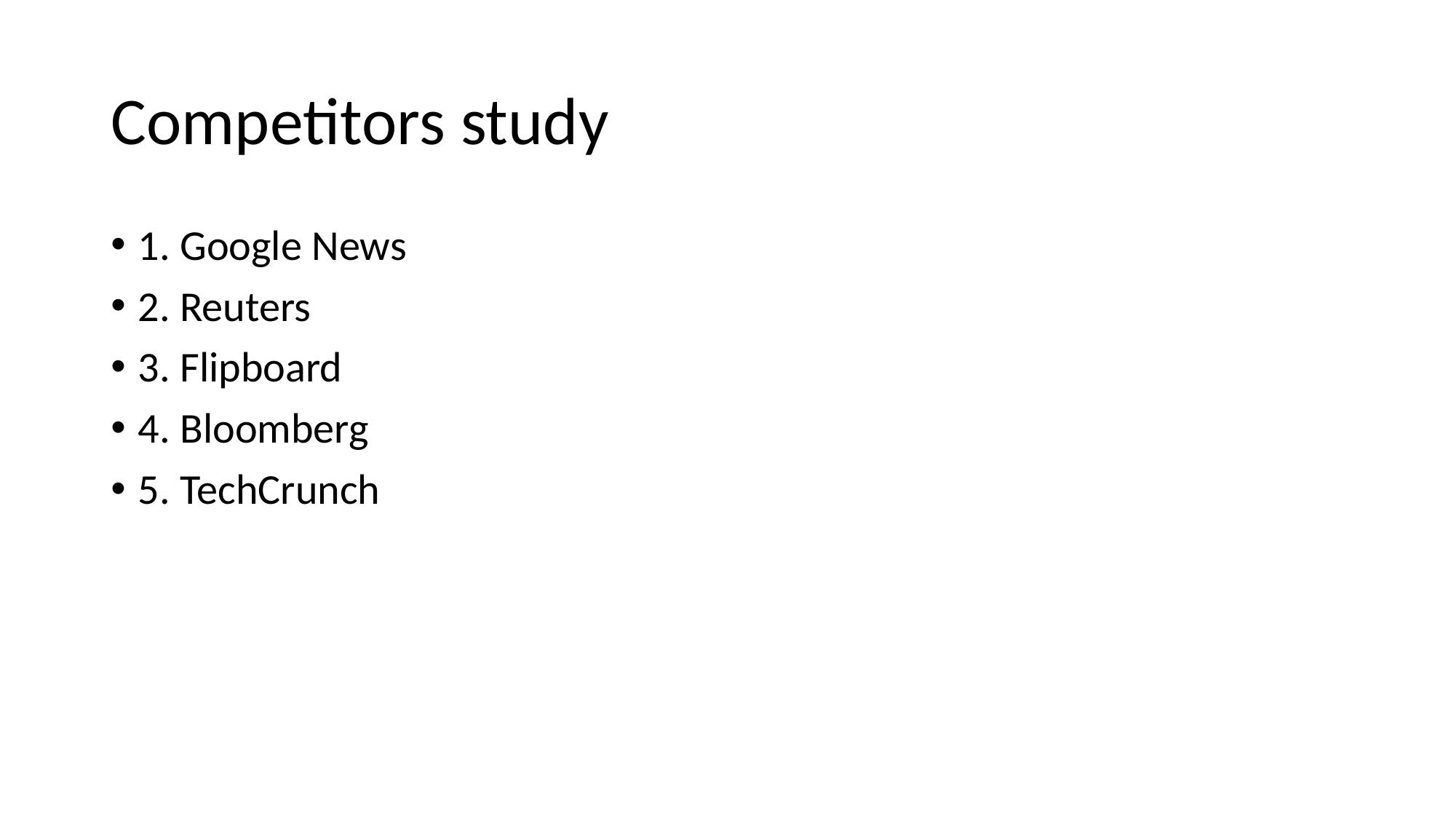

# Competitors study
1. Google News
2. Reuters
3. Flipboard
4. Bloomberg
5. TechCrunch